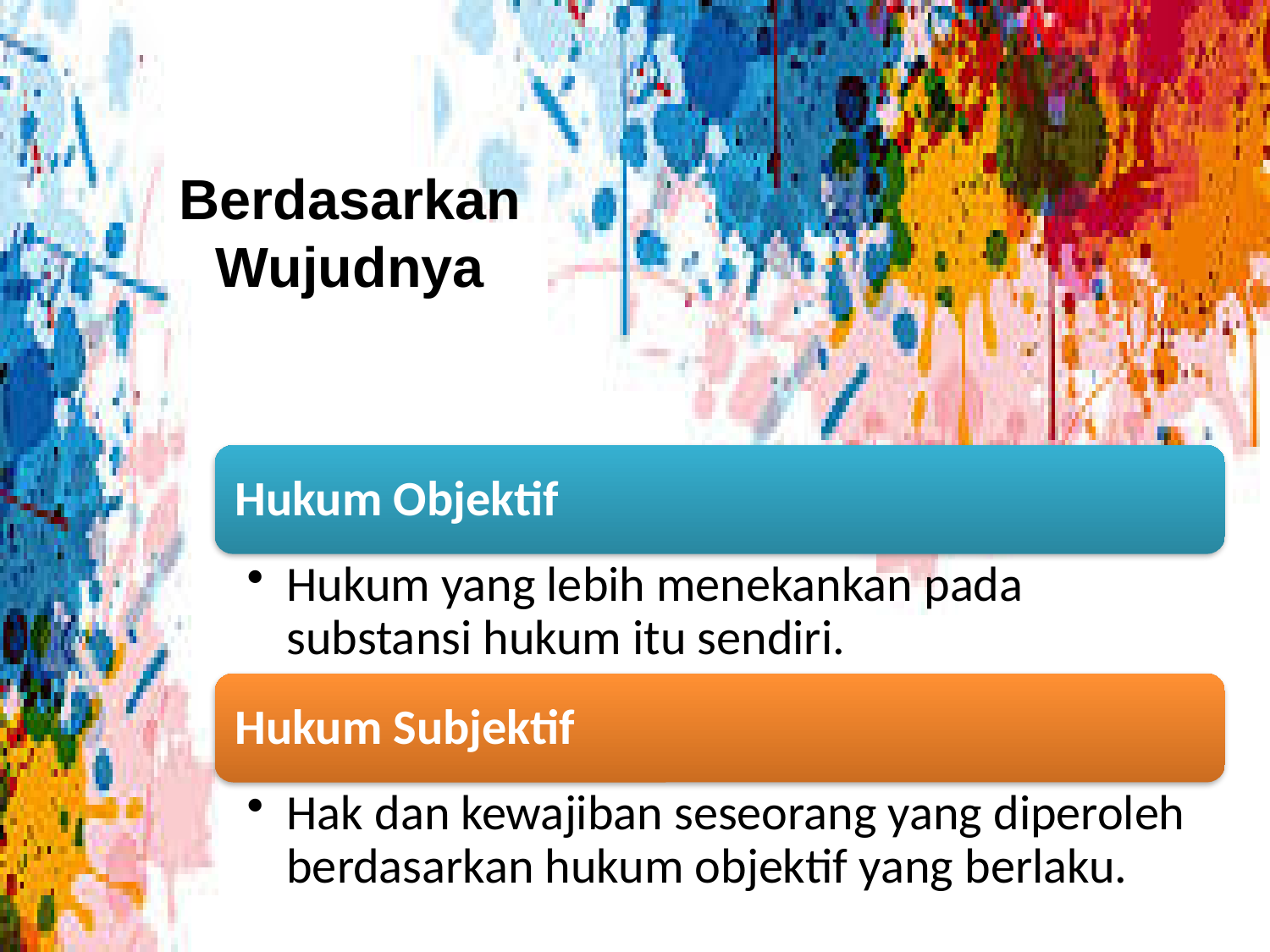

Berdasarkan Wujudnya
Hukum Objektif
Hukum yang lebih menekankan pada substansi hukum itu sendiri.
Hukum Subjektif
Hak dan kewajiban seseorang yang diperoleh berdasarkan hukum objektif yang berlaku.